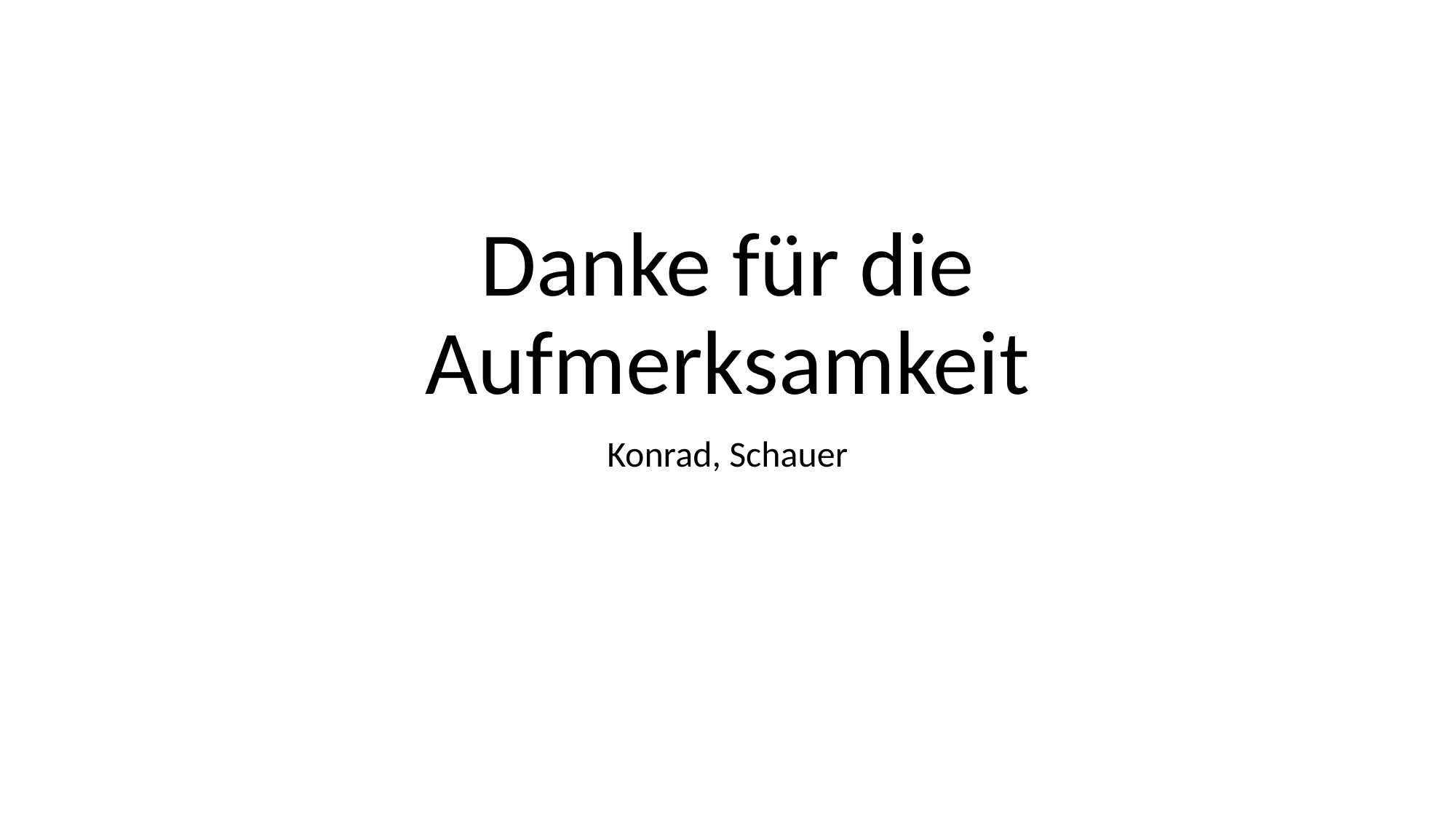

# Danke für die Aufmerksamkeit
Konrad, Schauer